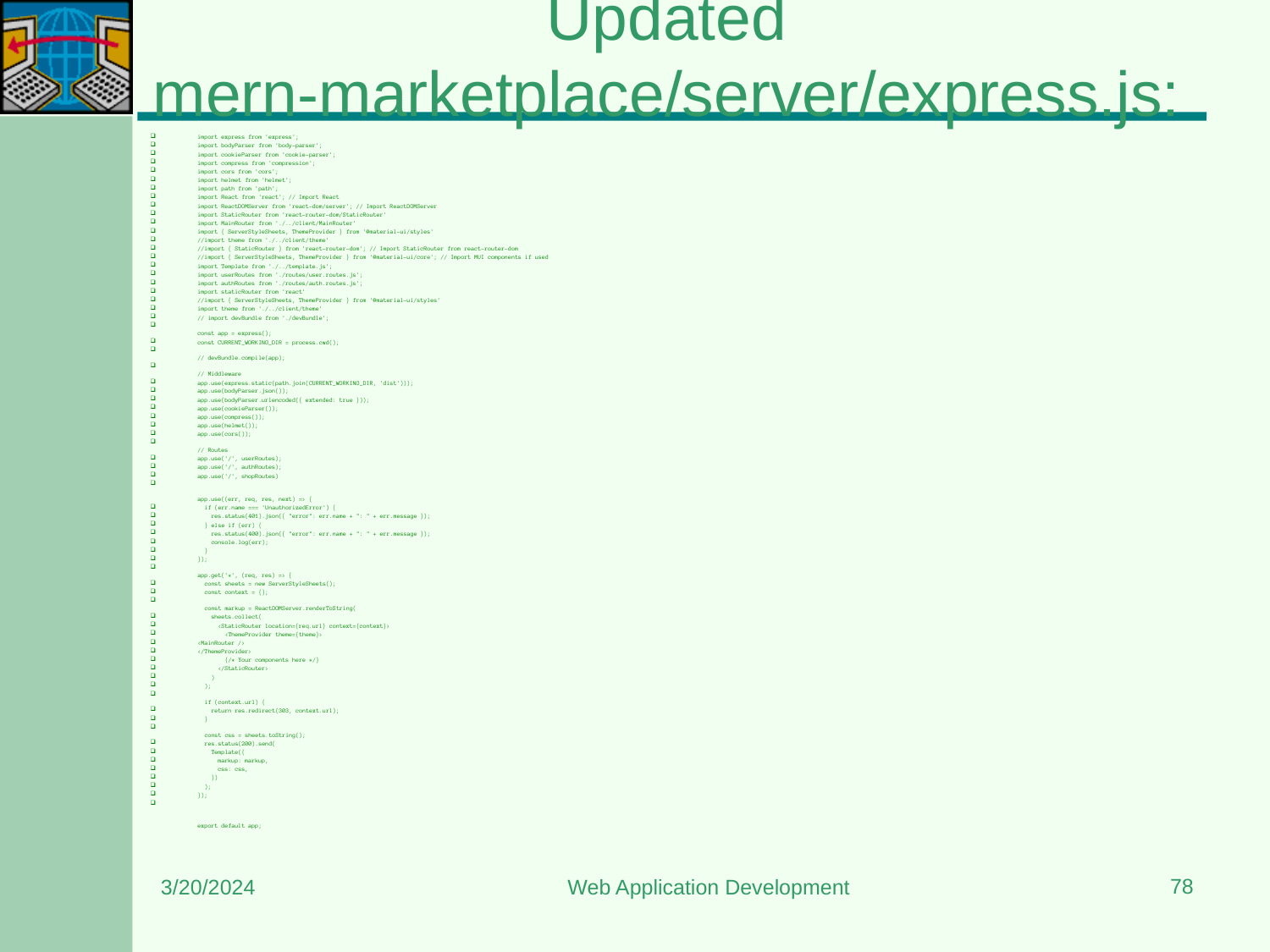

# Updated mern-marketplace/server/express.js:
import express from 'express';
import bodyParser from 'body-parser';
import cookieParser from 'cookie-parser';
import compress from 'compression';
import cors from 'cors';
import helmet from 'helmet';
import path from 'path';
import React from 'react'; // Import React
import ReactDOMServer from 'react-dom/server'; // Import ReactDOMServer
import StaticRouter from 'react-router-dom/StaticRouter'
import MainRouter from './../client/MainRouter'
import { ServerStyleSheets, ThemeProvider } from '@material-ui/styles'
//import theme from './../client/theme'
//import { StaticRouter } from 'react-router-dom'; // Import StaticRouter from react-router-dom
//import { ServerStyleSheets, ThemeProvider } from '@material-ui/core'; // Import MUI components if used
import Template from './../template.js';
import userRoutes from './routes/user.routes.js';
import authRoutes from './routes/auth.routes.js';
import staticRouter from 'react'
//import { ServerStyleSheets, ThemeProvider } from '@material-ui/styles'
import theme from './../client/theme'
// import devBundle from './devBundle';
const app = express();
const CURRENT_WORKING_DIR = process.cwd();
// devBundle.compile(app);
// Middleware
app.use(express.static(path.join(CURRENT_WORKING_DIR, 'dist')));
app.use(bodyParser.json());
app.use(bodyParser.urlencoded({ extended: true }));
app.use(cookieParser());
app.use(compress());
app.use(helmet());
app.use(cors());
// Routes
app.use('/', userRoutes);
app.use('/', authRoutes);
app.use('/', shopRoutes)
app.use((err, req, res, next) => {
  if (err.name === 'UnauthorizedError') {
    res.status(401).json({ "error": err.name + ": " + err.message });
  } else if (err) {
    res.status(400).json({ "error": err.name + ": " + err.message });
    console.log(err);
  }
});
app.get('*', (req, res) => {
  const sheets = new ServerStyleSheets();
  const context = {};
  const markup = ReactDOMServer.renderToString(
    sheets.collect(
      <StaticRouter location={req.url} context={context}>
        <ThemeProvider theme={theme}>
<MainRouter />
</ThemeProvider>
        {/* Your components here */}
      </StaticRouter>
    )
  );
  if (context.url) {
    return res.redirect(303, context.url);
  }
  const css = sheets.toString();
  res.status(200).send(
    Template({
      markup: markup,
      css: css,
    })
  );
});
export default app;

78
3/20/2024
Web Application Development